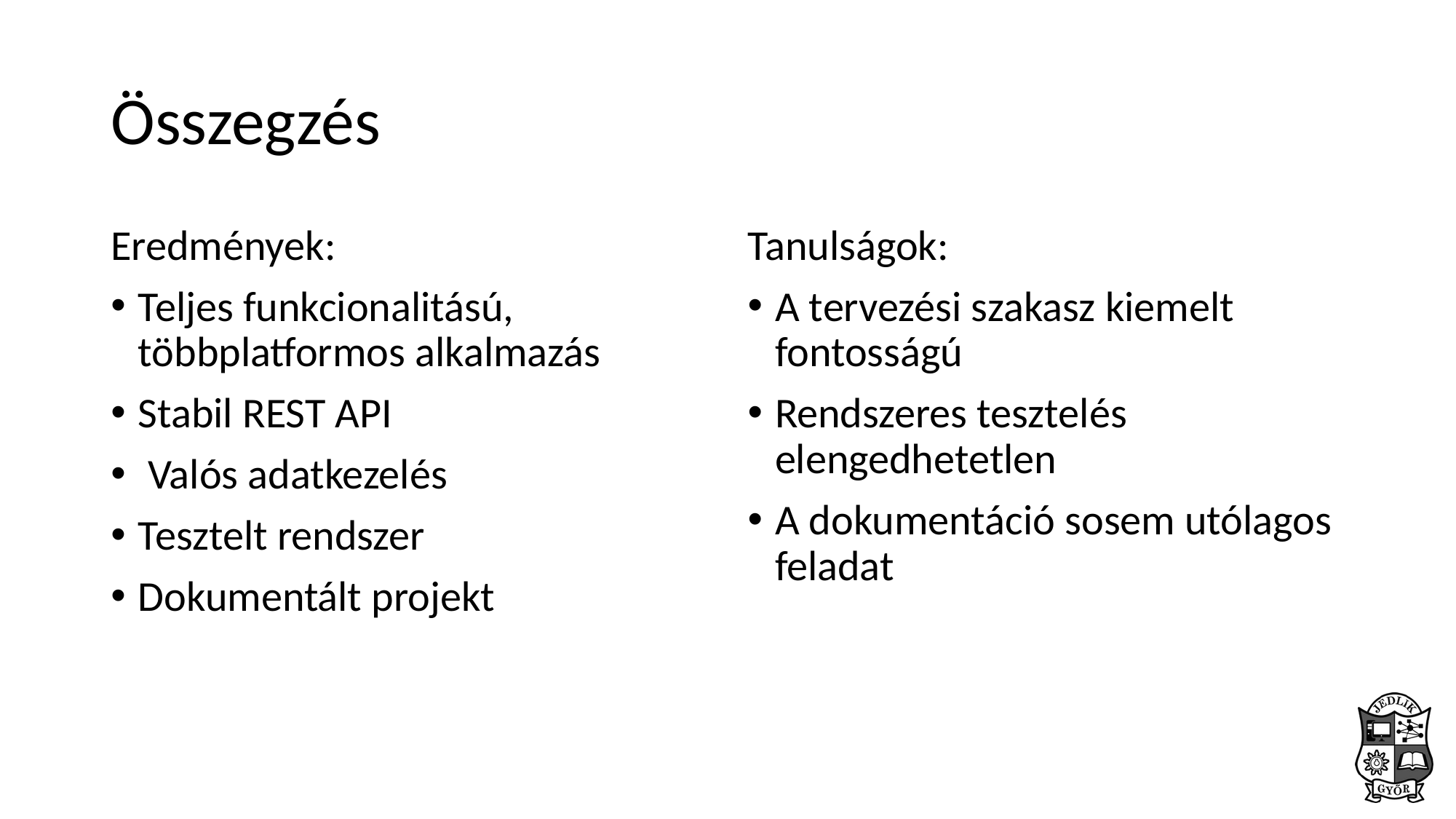

# Összegzés
Eredmények:
Teljes funkcionalitású, többplatformos alkalmazás
Stabil REST API
 Valós adatkezelés
Tesztelt rendszer
Dokumentált projekt
Tanulságok:
A tervezési szakasz kiemelt fontosságú
Rendszeres tesztelés elengedhetetlen
A dokumentáció sosem utólagos feladat